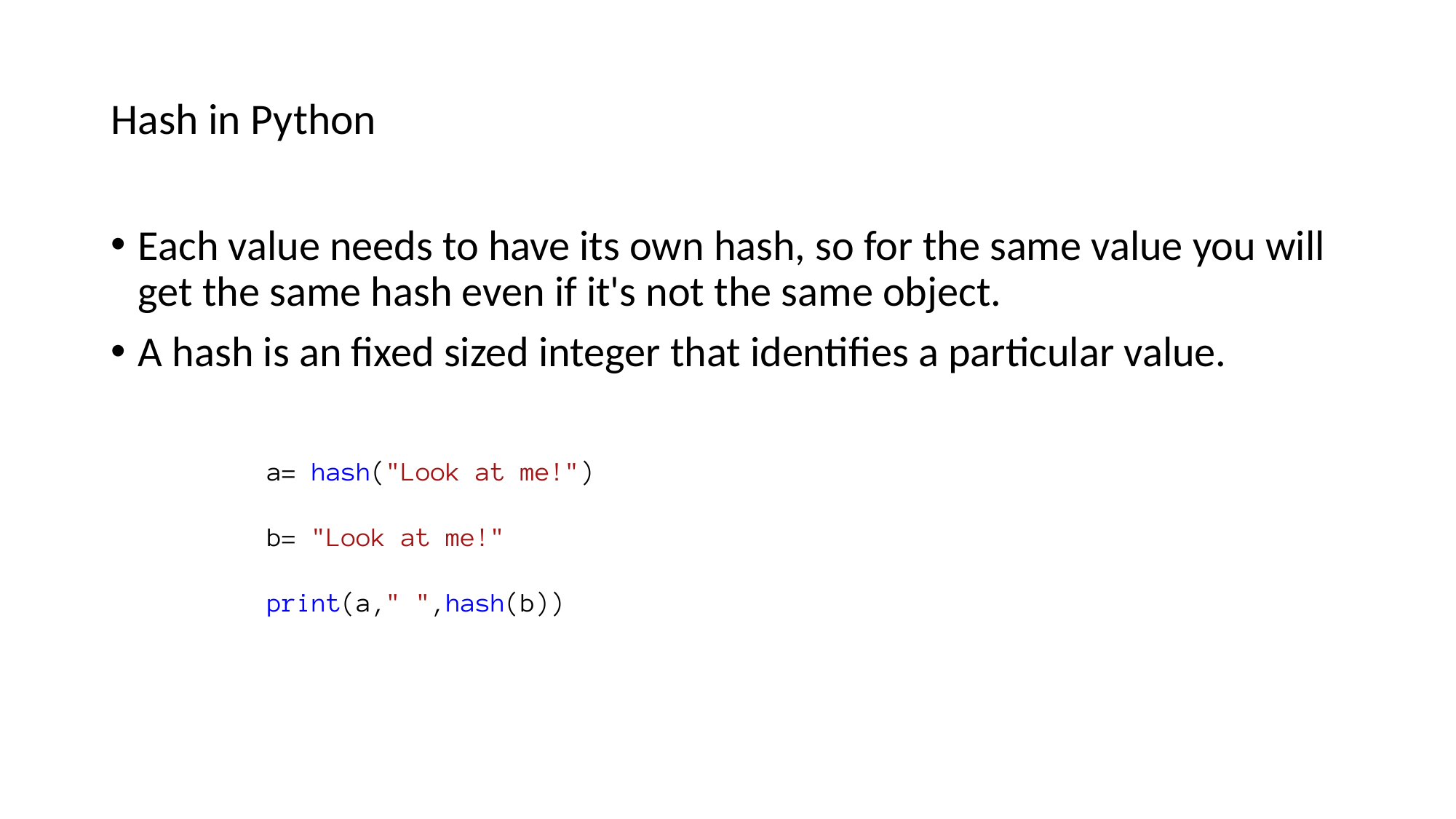

# Hash in Python
Each value needs to have its own hash, so for the same value you will get the same hash even if it's not the same object.
A hash is an fixed sized integer that identifies a particular value.

a= hash("Look at me!")
b= "Look at me!"
print(a," ",hash(b))